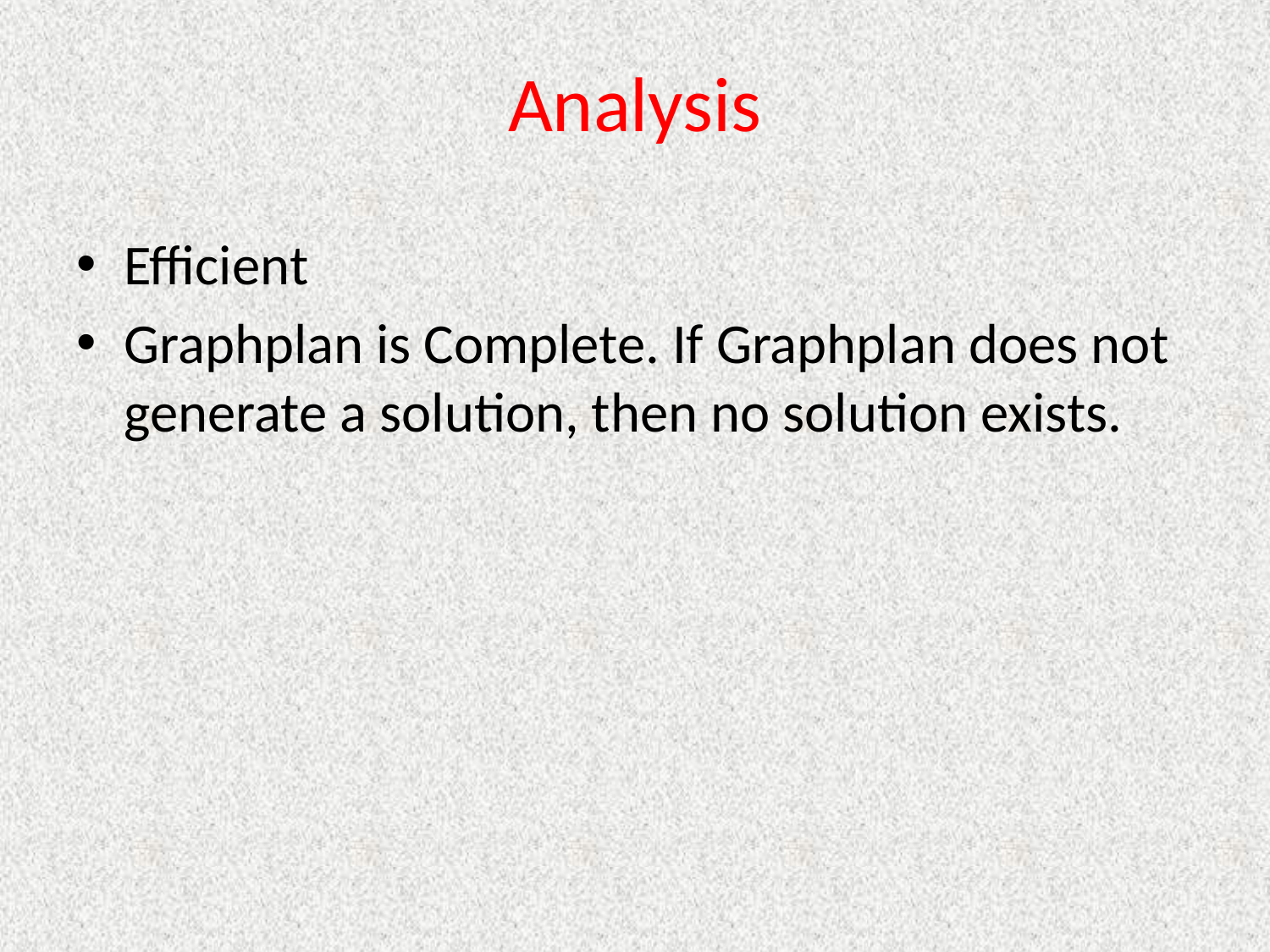

# Analysis
Efficient
Graphplan is Complete. If Graphplan does not generate a solution, then no solution exists.